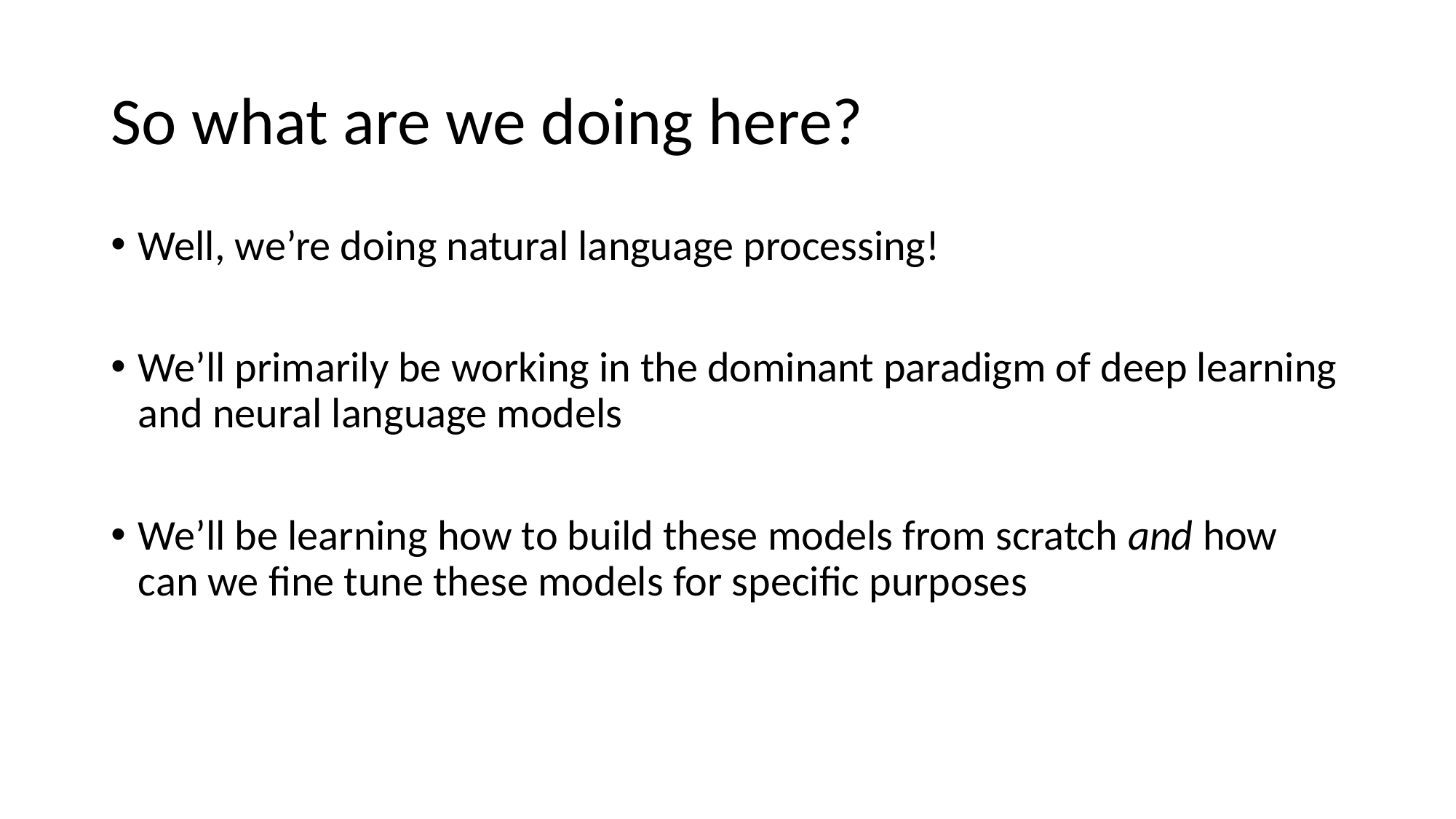

# So what are we doing here?
Well, we’re doing natural language processing!

We’ll primarily be working in the dominant paradigm of deep learning and neural language models

We’ll be learning how to build these models from scratch and how can we fine tune these models for specific purposes